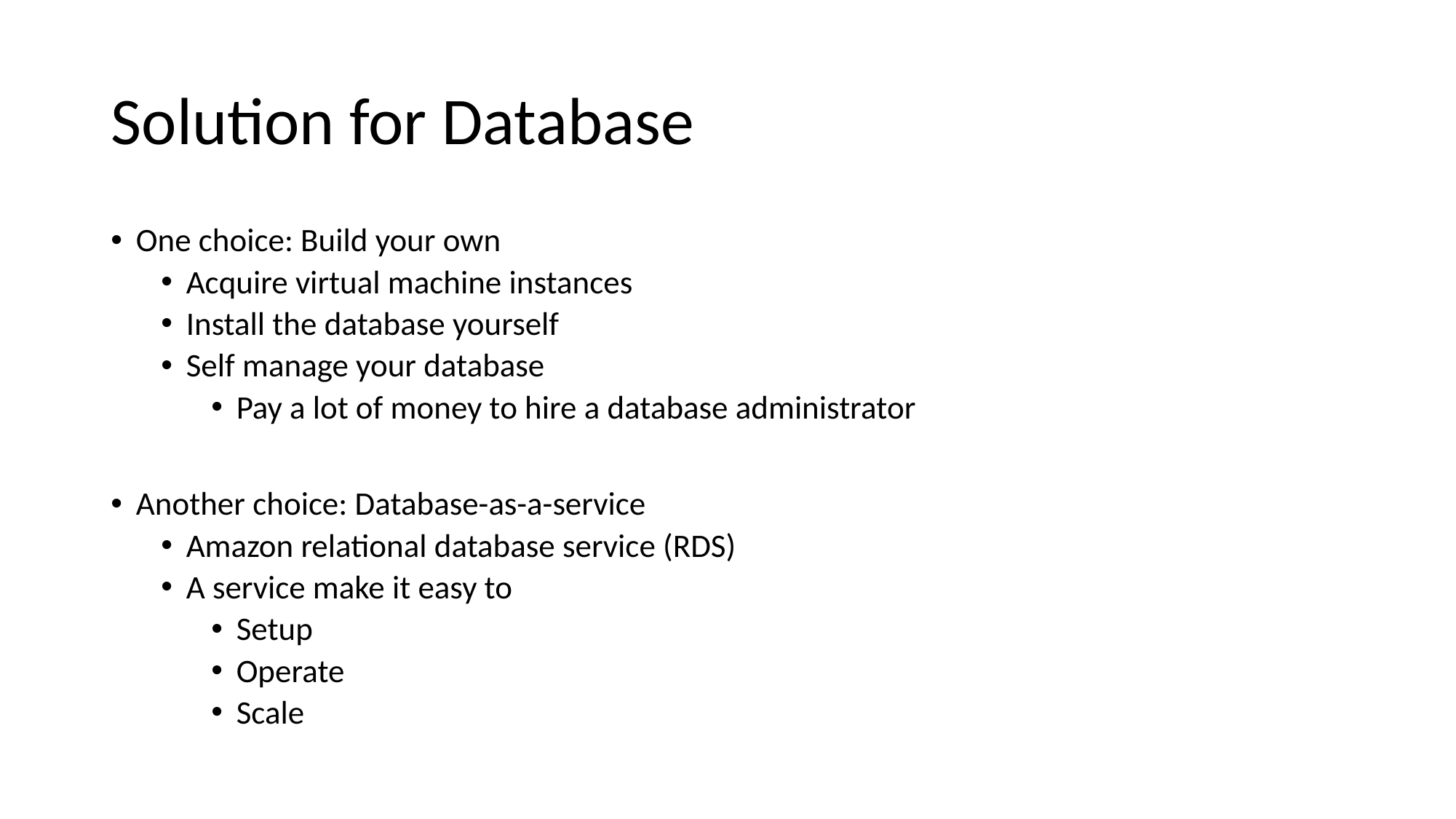

# Solution for Database
One choice: Build your own
Acquire virtual machine instances
Install the database yourself
Self manage your database
Pay a lot of money to hire a database administrator

Another choice: Database-as-a-service
Amazon relational database service (RDS)
A service make it easy to
Setup
Operate
Scale